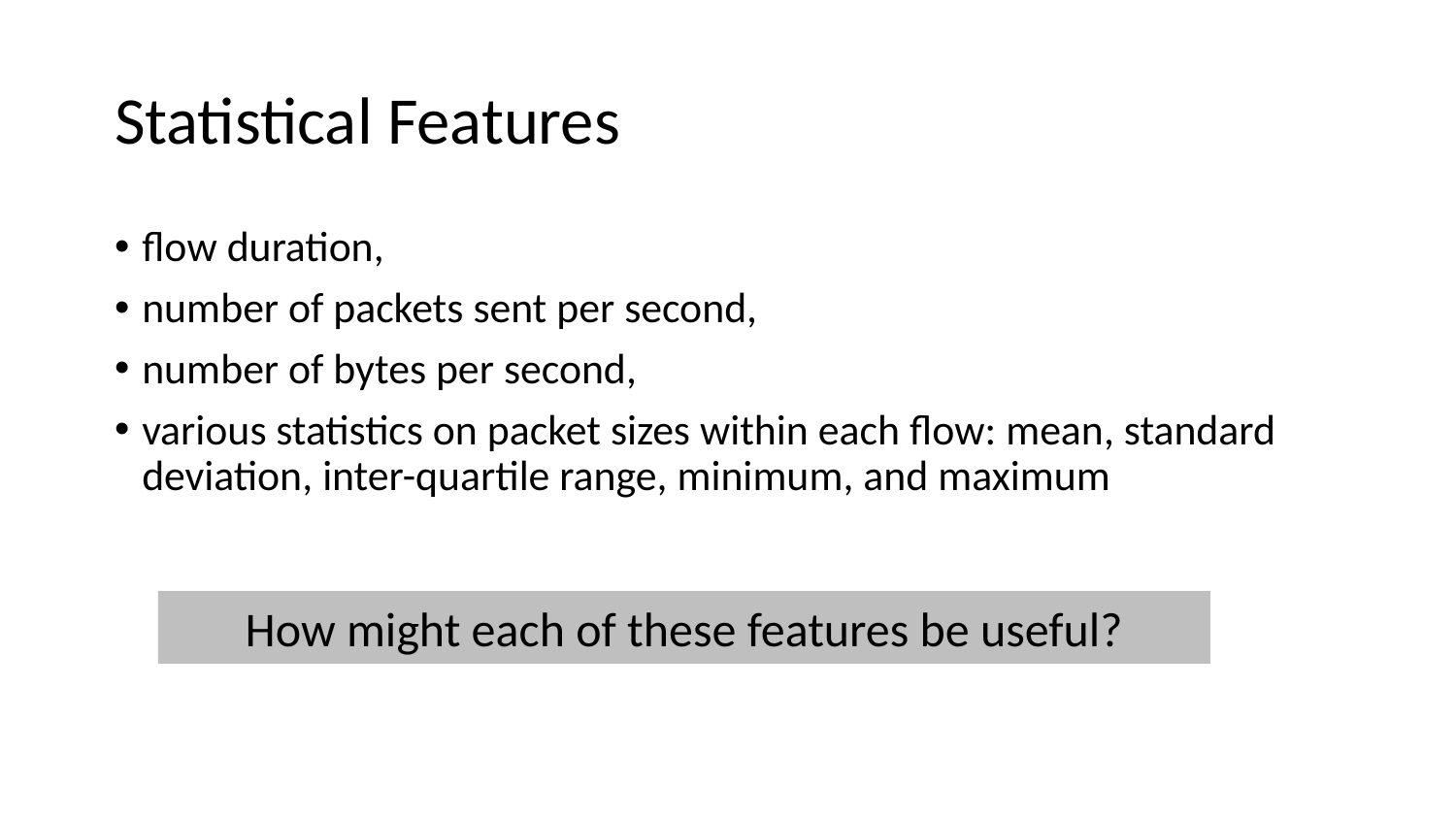

# Statistical Features
flow duration,
number of packets sent per second,
number of bytes per second,
various statistics on packet sizes within each flow: mean, standard deviation, inter-quartile range, minimum, and maximum
How might each of these features be useful?